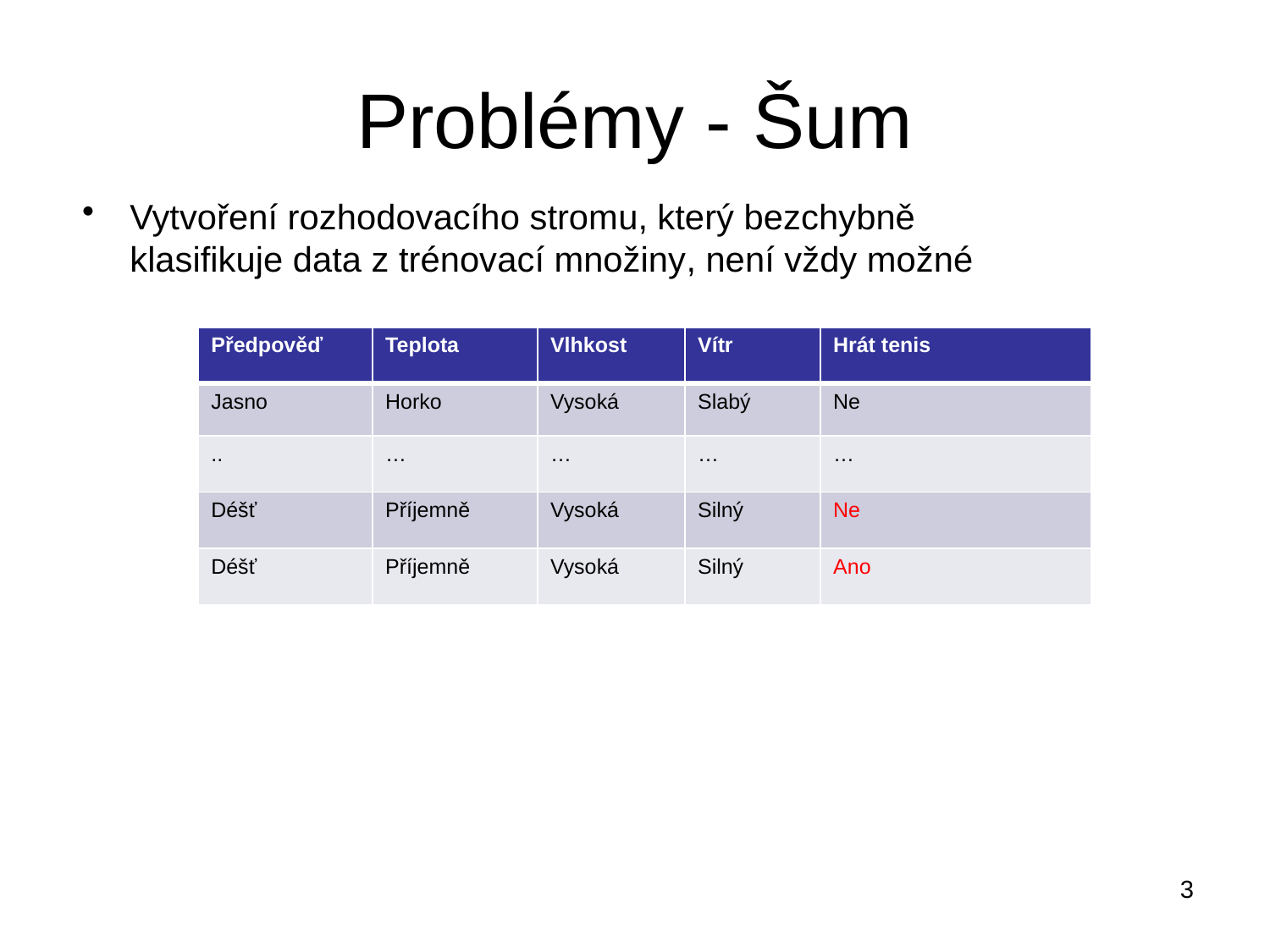

# Problémy - Šum
Vytvoření rozhodovacího stromu, který bezchybně klasifikuje data z trénovací množiny, není vždy možné

| Předpověď | Teplota | Vlhkost | Vítr | Hrát tenis |
| --- | --- | --- | --- | --- |
| Jasno | Horko | Vysoká | Slabý | Ne |
| .. | … | … | … | … |
| Déšť | Příjemně | Vysoká | Silný | Ne |
| Déšť | Příjemně | Vysoká | Silný | Ano |
3